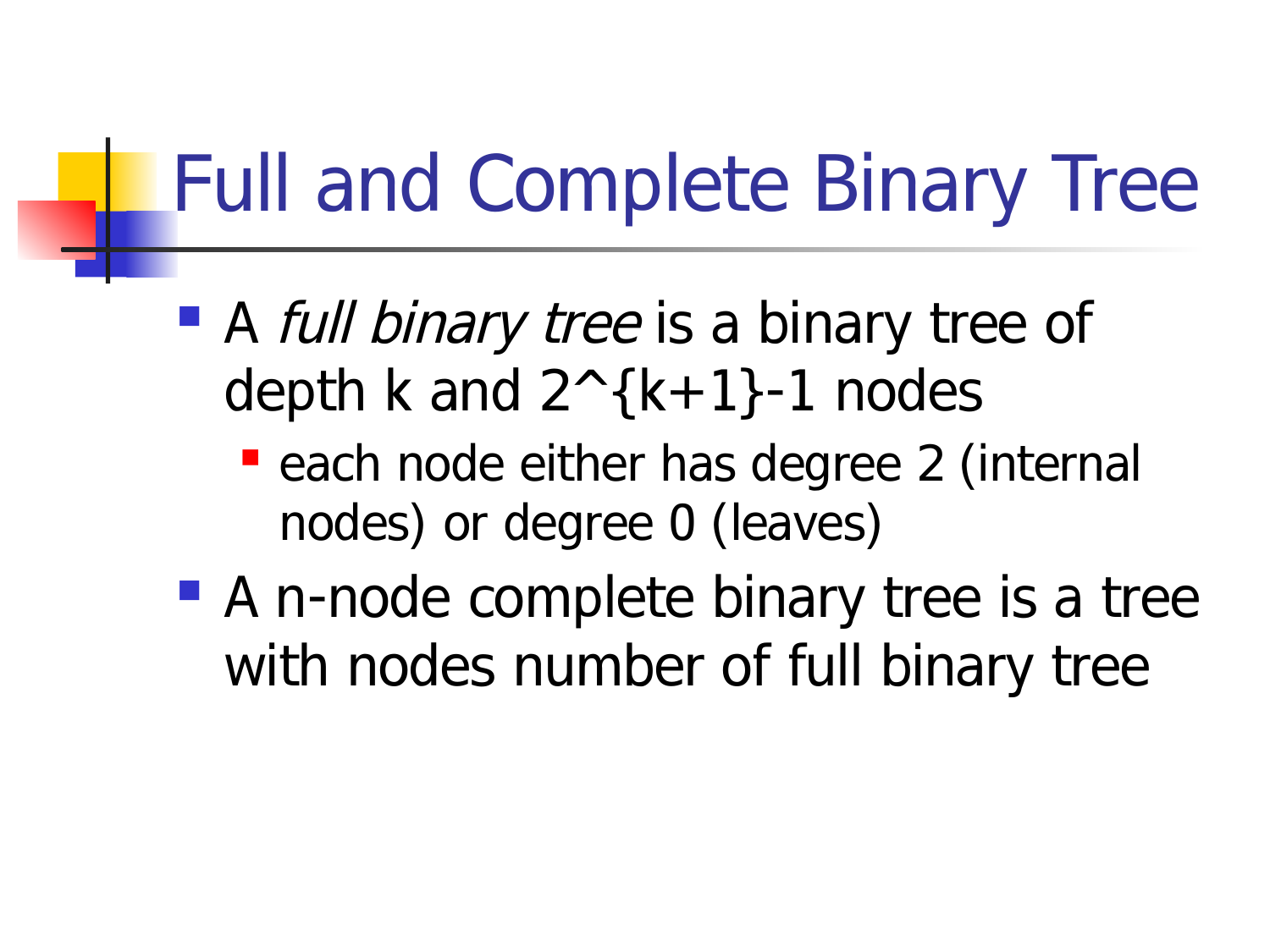

# Full and Complete Binary Tree
A full binary tree is a binary tree of depth k and 2^{k+1}-1 nodes
each node either has degree 2 (internal nodes) or degree 0 (leaves)
A n-node complete binary tree is a tree with nodes number of full binary tree